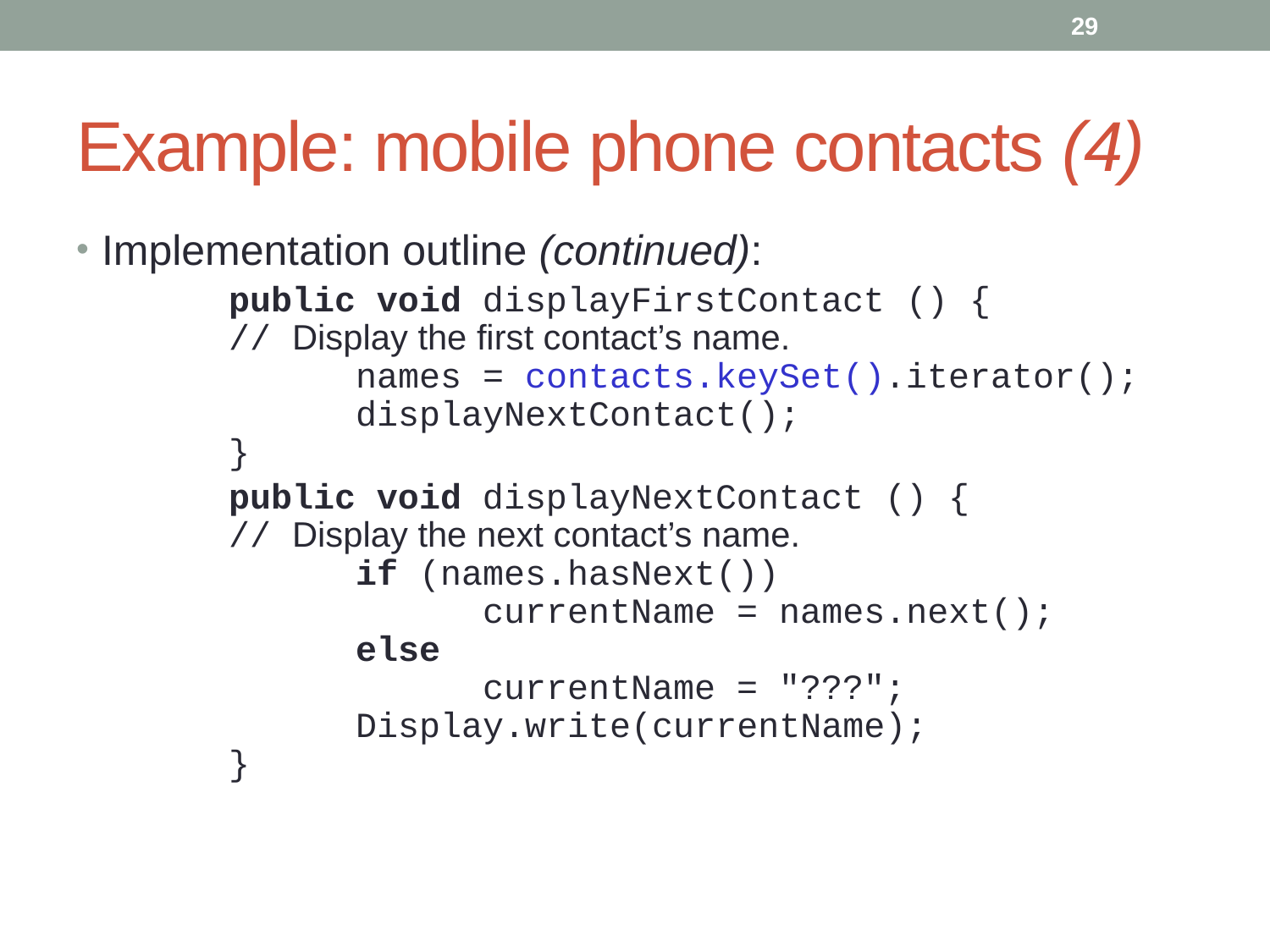

29
# Example: mobile phone contacts (4)
Implementation outline (continued):
		public void displayFirstContact () {
	// Display the first contact’s name.
		names = contacts.keySet().iterator();
		displayNextContact();
	}
		public void displayNextContact () {
	// Display the next contact’s name.
		if (names.hasNext())
			currentName = names.next();
		else
			currentName = "???";
		Display.write(currentName);
	}